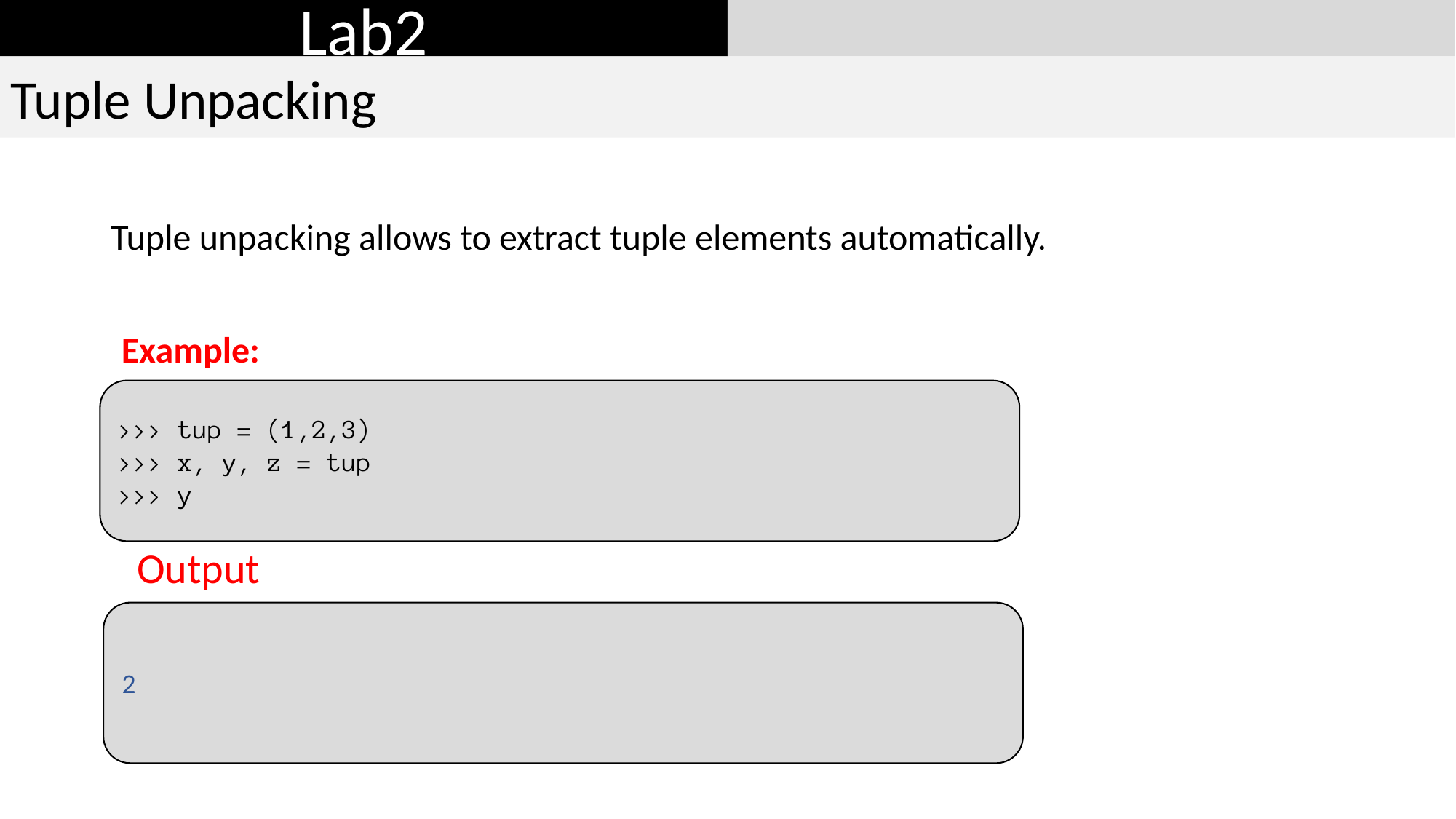

Lab2

Tuple Unpacking
Tuple unpacking allows to extract tuple elements automatically.

Example:
>>> tup = (1,2,3)
>>> x, y, z = tup
>>> y
Output
2